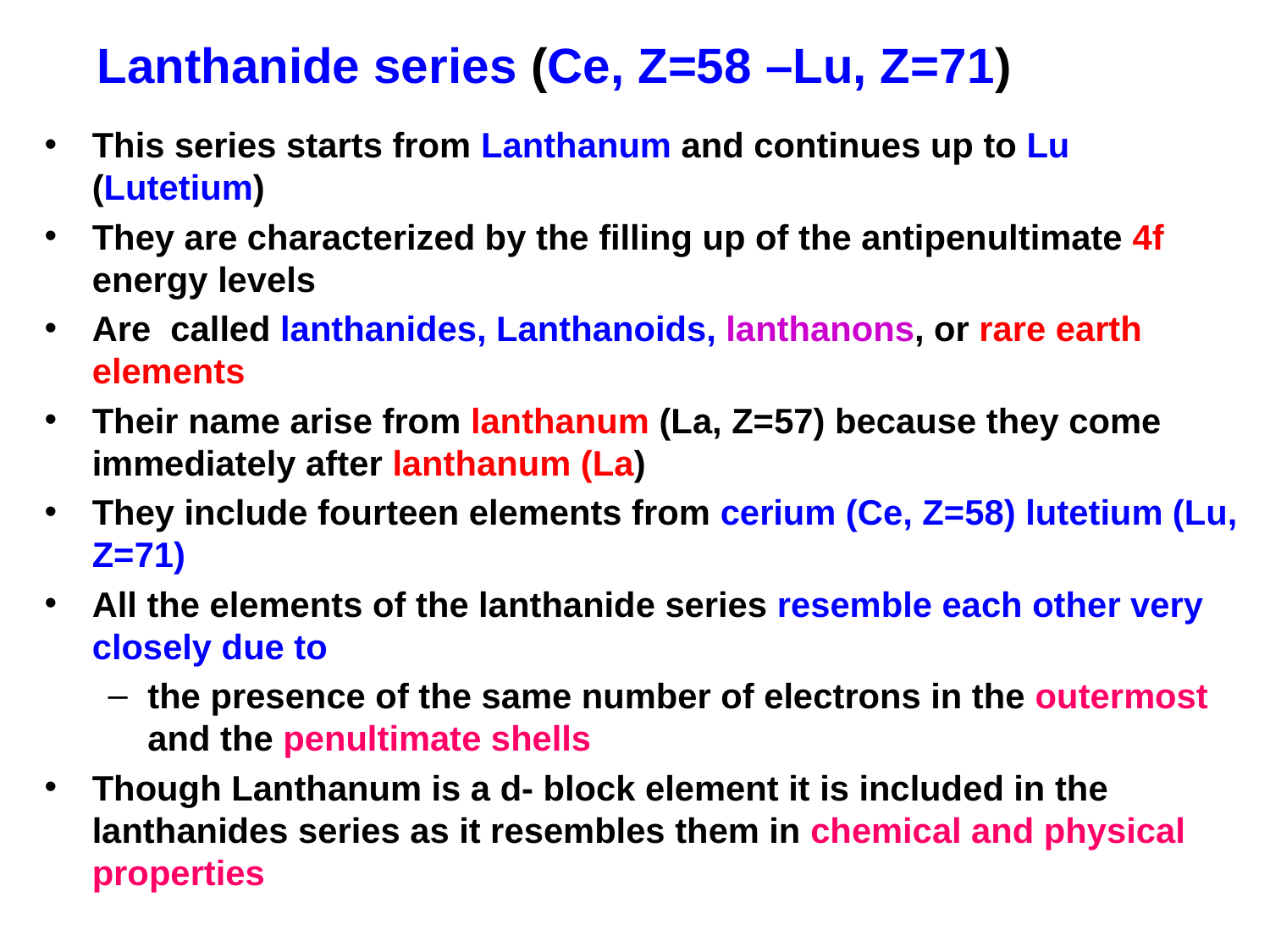

# Lanthanide series (Ce, Z=58 –Lu, Z=71)
This series starts from Lanthanum and continues up to Lu (Lutetium)
They are characterized by the filling up of the antipenultimate 4f energy levels
Are  called lanthanides, Lanthanoids, lanthanons, or rare earth elements
Their name arise from lanthanum (La, Z=57) because they come immediately after lanthanum (La)
They include fourteen elements from cerium (Ce, Z=58) lutetium (Lu, Z=71)
All the elements of the lanthanide series resemble each other very closely due to
the presence of the same number of electrons in the outermost and the penultimate shells
Though Lanthanum is a d- block element it is included in the lanthanides series as it resembles them in chemical and physical properties